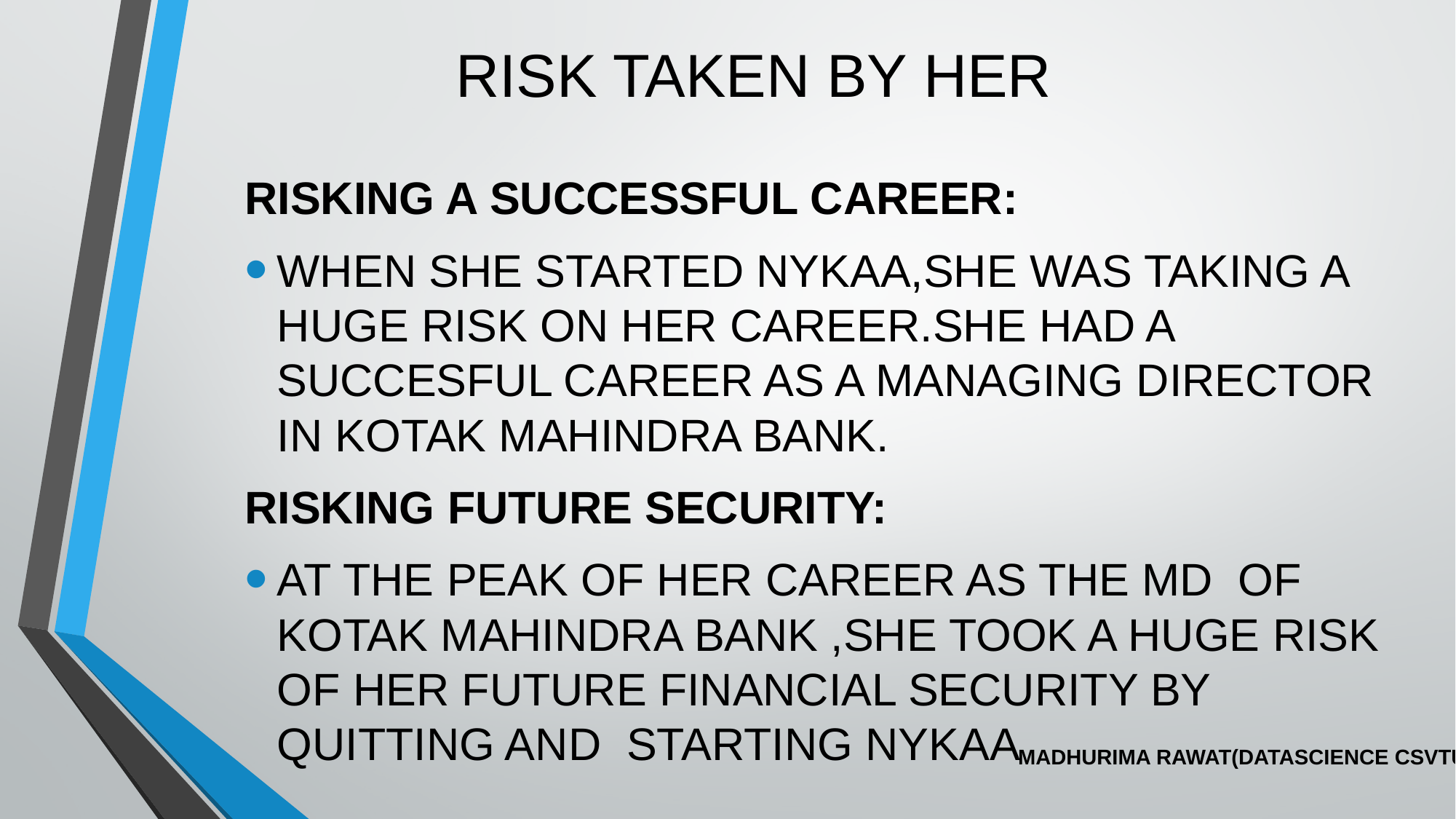

# RISK TAKEN BY HER
RISKING A SUCCESSFUL CAREER:
WHEN SHE STARTED NYKAA,SHE WAS TAKING A HUGE RISK ON HER CAREER.SHE HAD A SUCCESFUL CAREER AS A MANAGING DIRECTOR IN KOTAK MAHINDRA BANK.
RISKING FUTURE SECURITY:
AT THE PEAK OF HER CAREER AS THE MD  OF KOTAK MAHINDRA BANK ,SHE TOOK A HUGE RISK OF HER FUTURE FINANCIAL SECURITY BY QUITTING AND  STARTING NYKAA
MADHURIMA RAWAT(DATASCIENCE CSVTU)